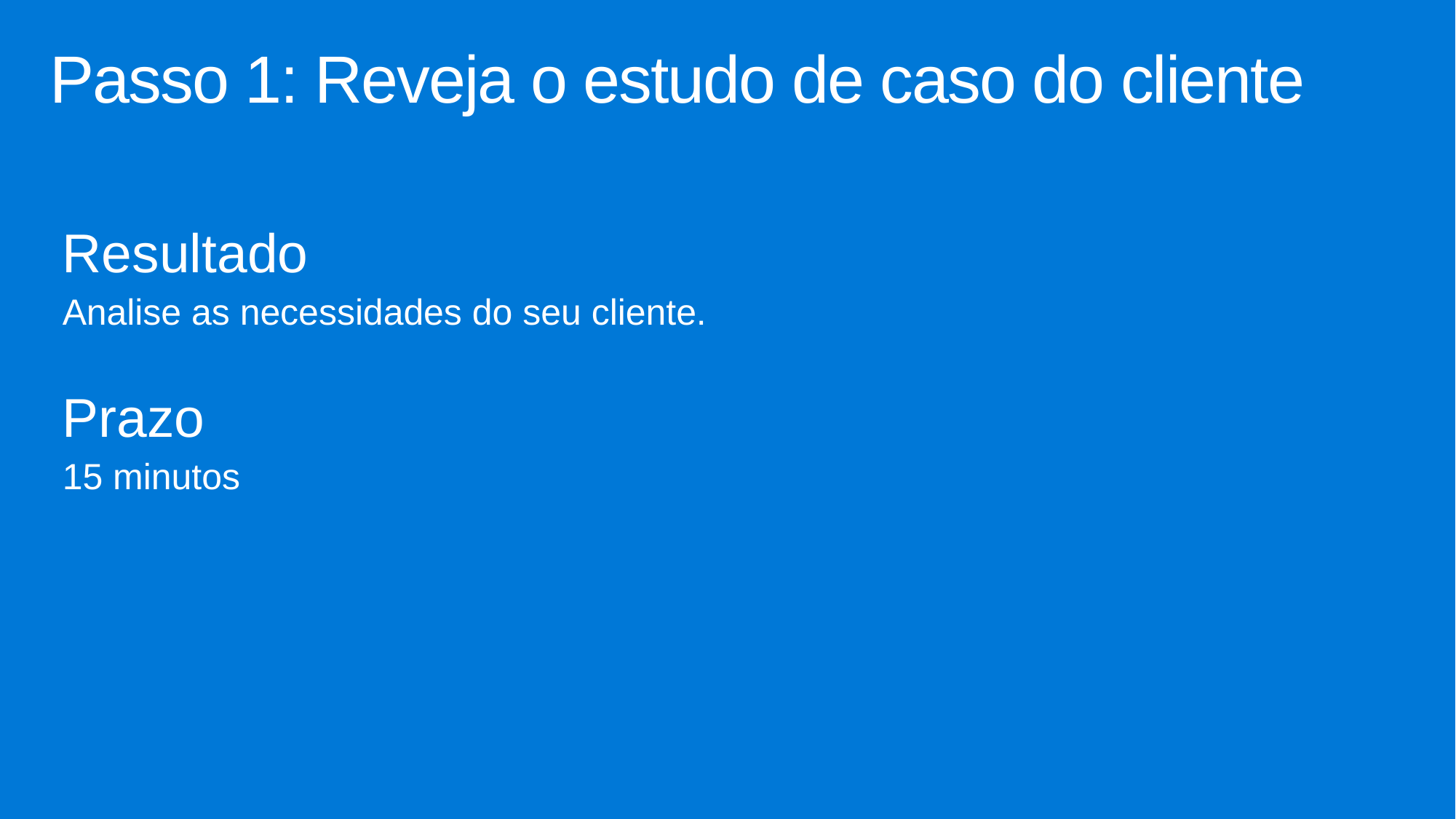

# Passo 1: Reveja o estudo de caso do cliente
Resultado
Analise as necessidades do seu cliente.

Prazo
15 minutos